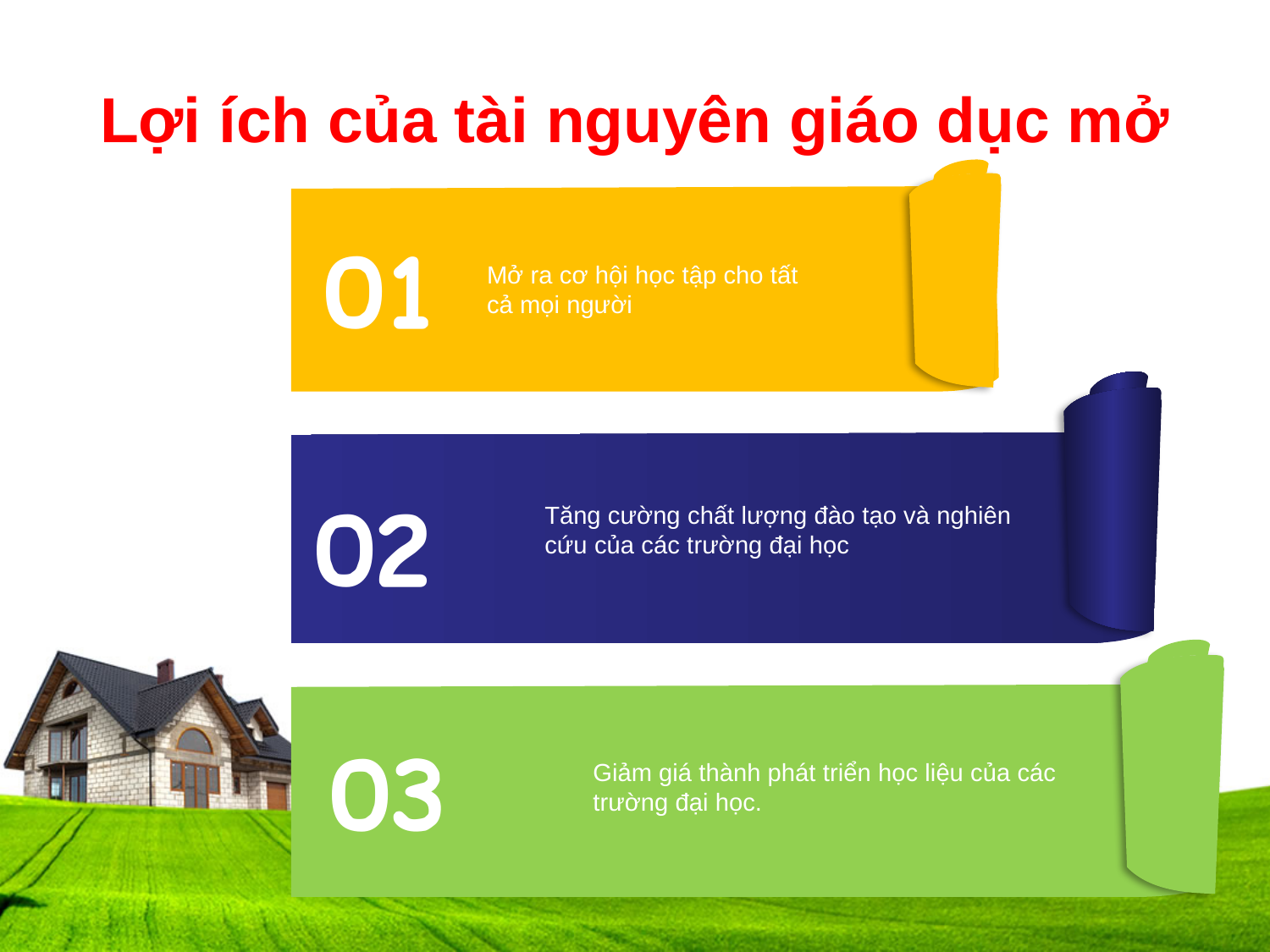

# Lợi ích của tài nguyên giáo dục mở

01
Mở ra cơ hội học tập cho tất cả mọi người

02
Tăng cường chất lượng đào tạo và nghiên
cứu của các trường đại học

03
Giảm giá thành phát triển học liệu của các
trường đại học.